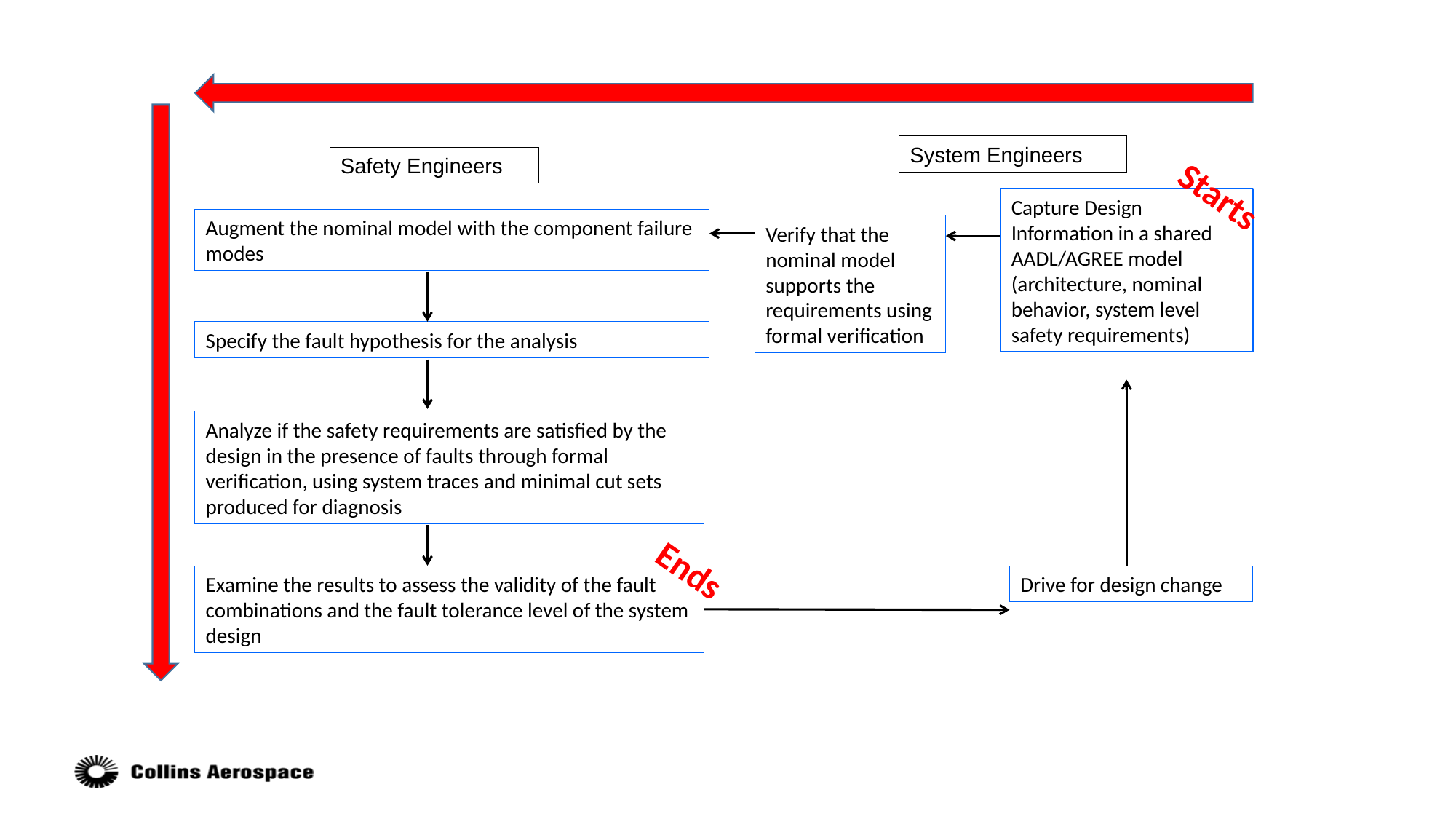

System Engineers
Safety Engineers
Starts
Capture Design Information in a shared AADL/AGREE model (architecture, nominal behavior, system level safety requirements)
Augment the nominal model with the component failure modes
Verify that the nominal model supports the requirements using formal verification
Specify the fault hypothesis for the analysis
Analyze if the safety requirements are satisfied by the design in the presence of faults through formal verification, using system traces and minimal cut sets produced for diagnosis
Ends
Examine the results to assess the validity of the fault combinations and the fault tolerance level of the system design
Drive for design change